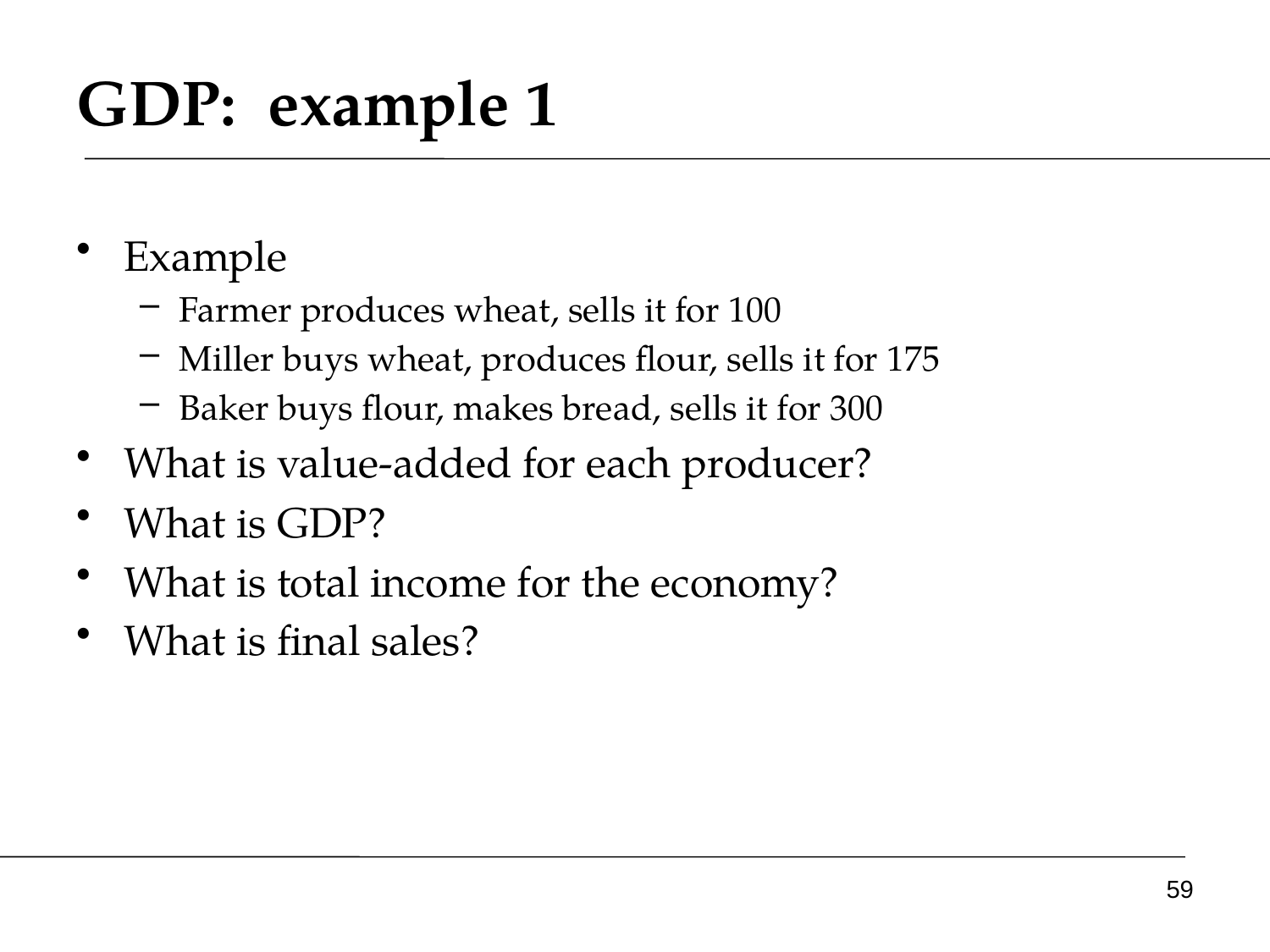

# GDP:  example 1
Example
Farmer produces wheat, sells it for 100
Miller buys wheat, produces flour, sells it for 175
Baker buys flour, makes bread, sells it for 300
What is value-added for each producer?
What is GDP?
What is total income for the economy?
What is final sales?
59